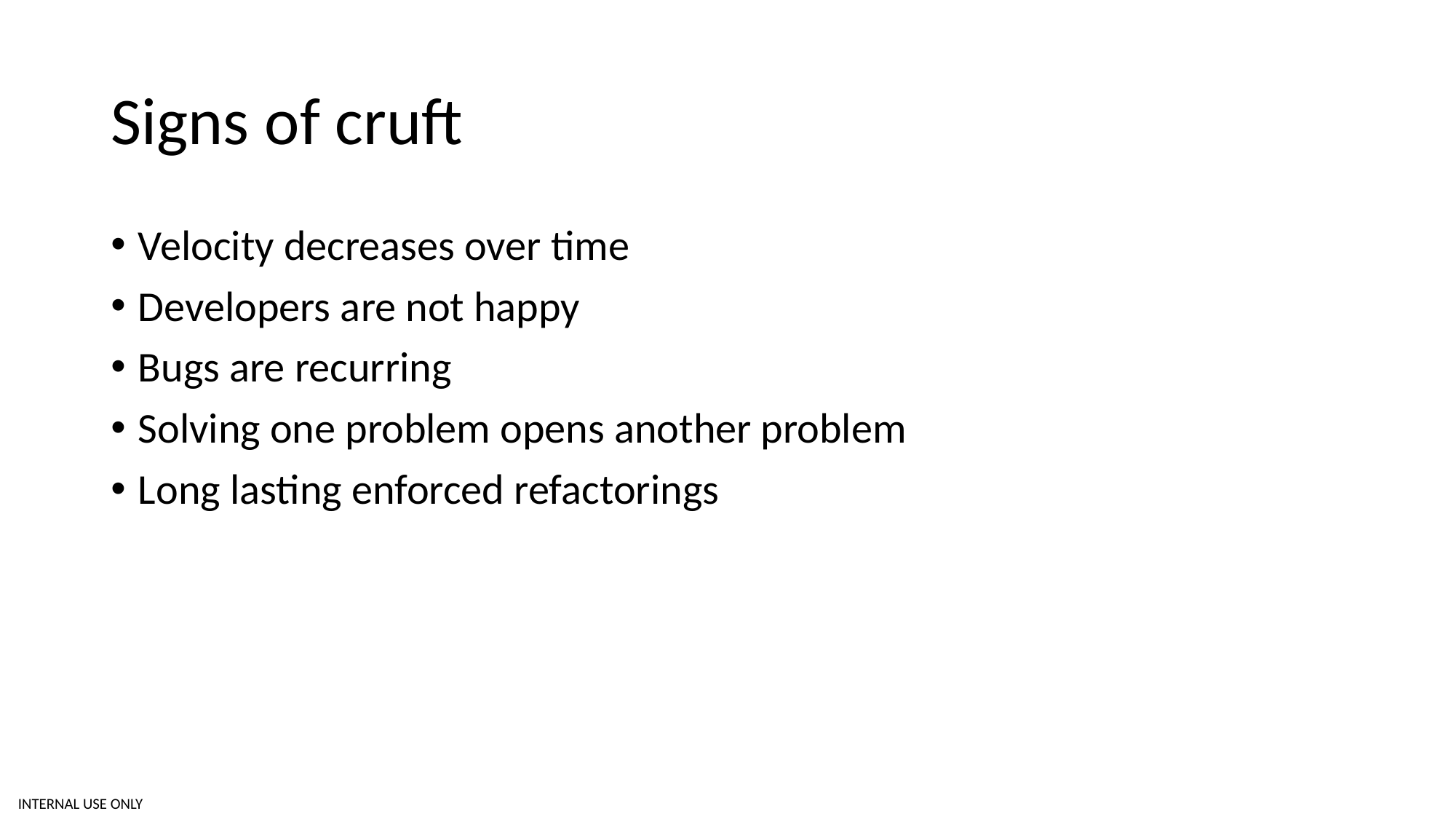

# Signs of cruft
Velocity decreases over time
Developers are not happy
Bugs are recurring
Solving one problem opens another problem
Long lasting enforced refactorings